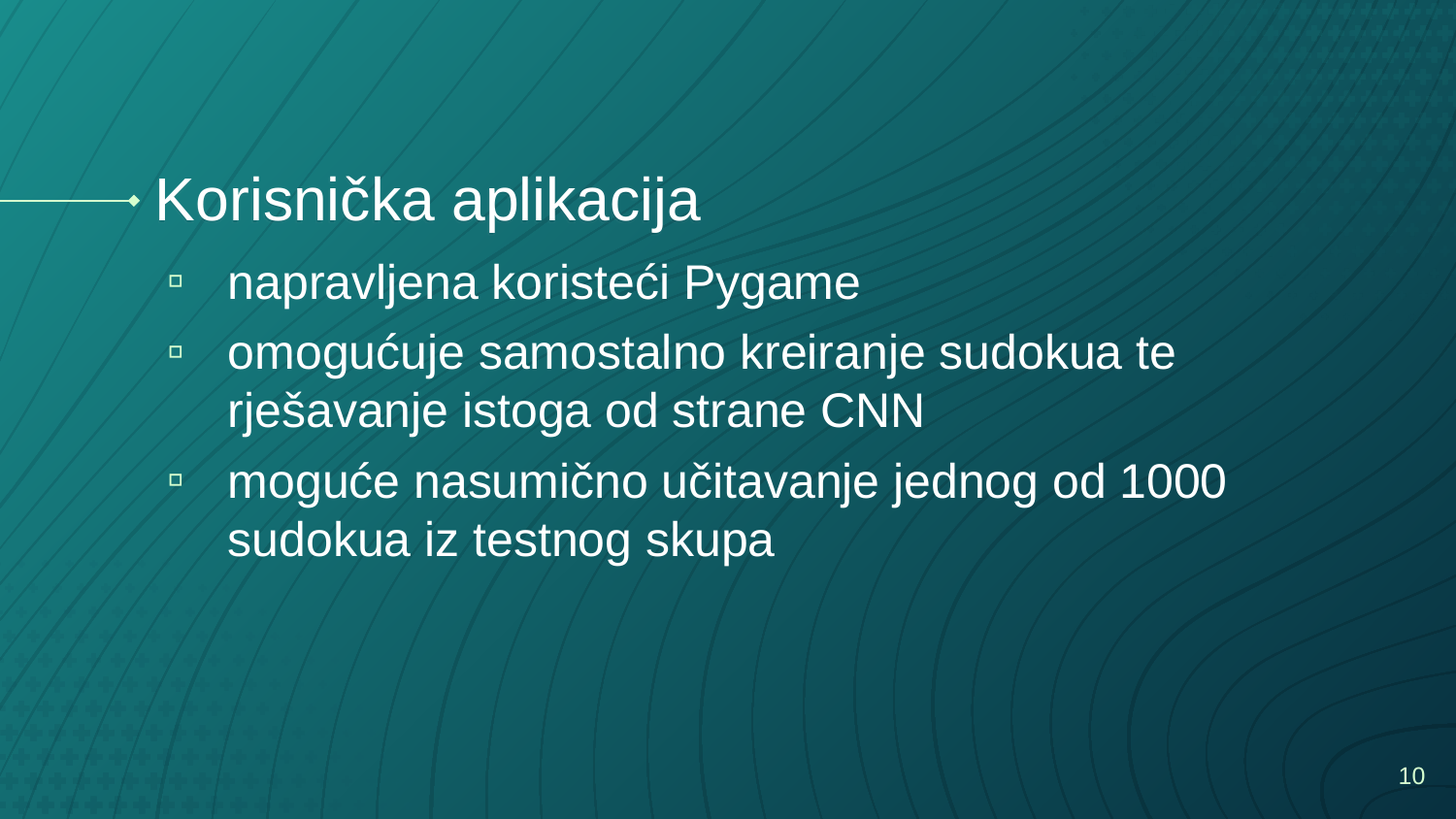

# Korisnička aplikacija
napravljena koristeći Pygame
omogućuje samostalno kreiranje sudokua te rješavanje istoga od strane CNN
moguće nasumično učitavanje jednog od 1000 sudokua iz testnog skupa
10